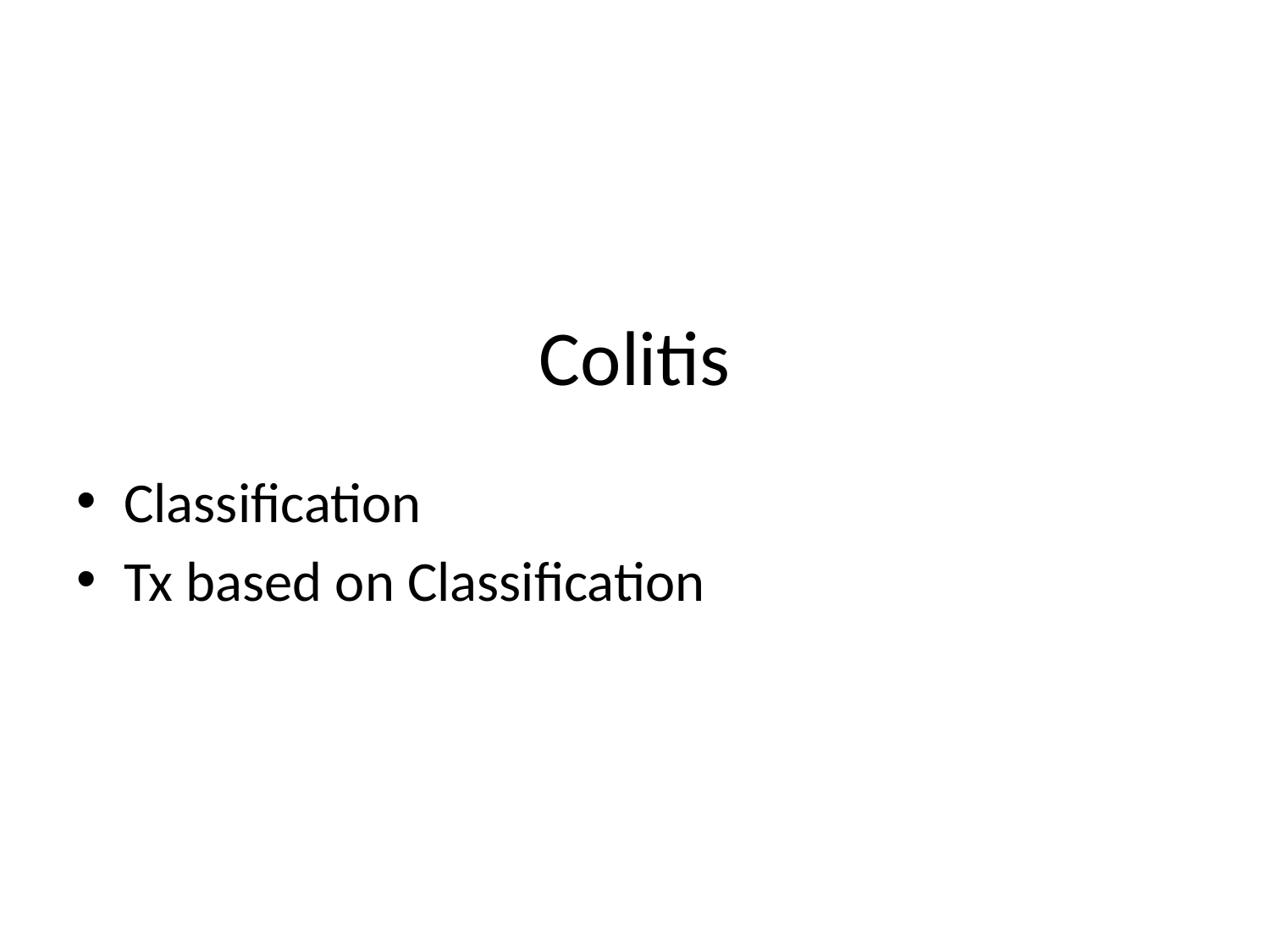

# Colitis
Classification
Tx based on Classification